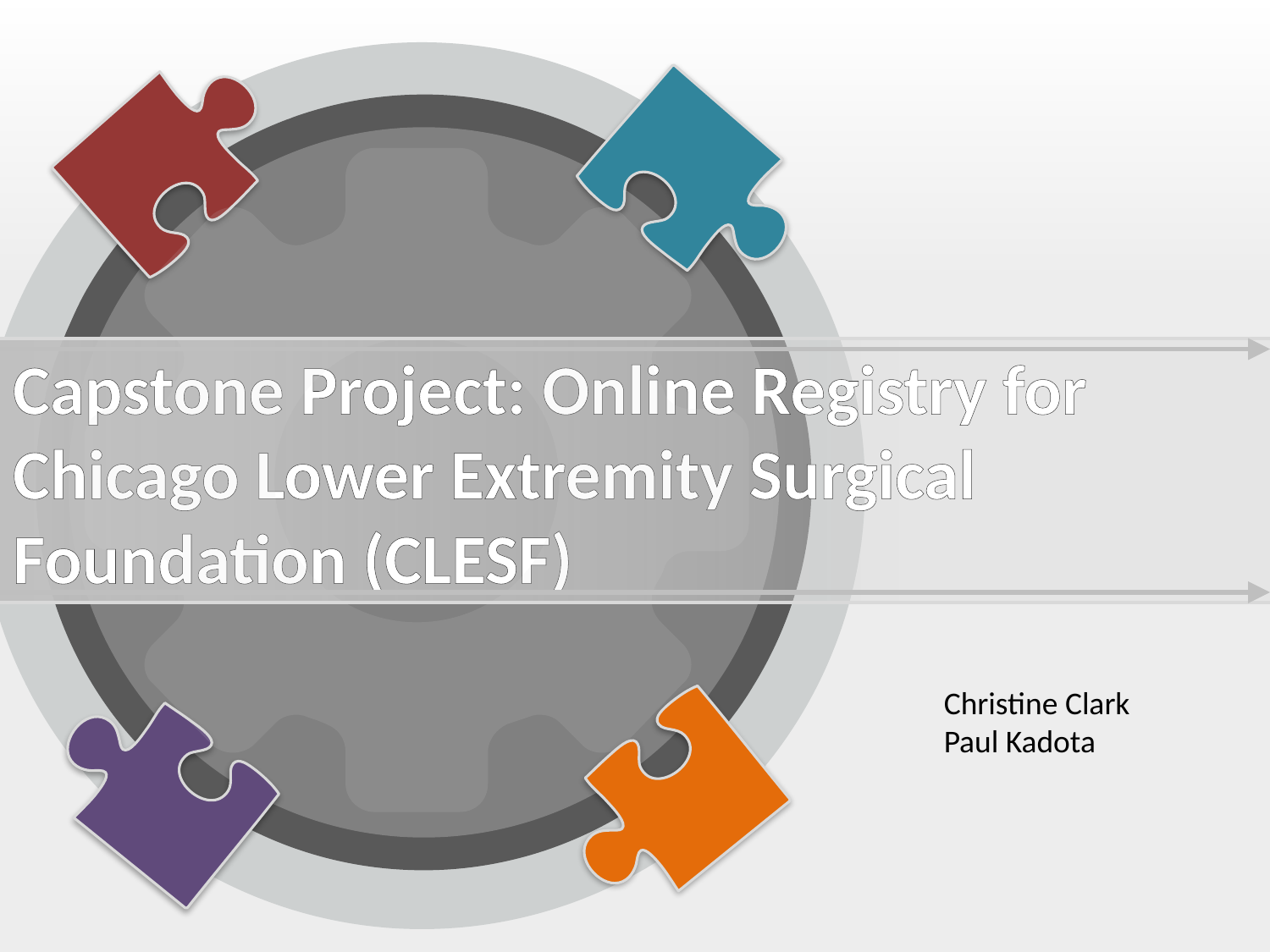

# Capstone Project: Online Registry for Chicago Lower Extremity Surgical Foundation (CLESF)
Christine Clark
Paul Kadota